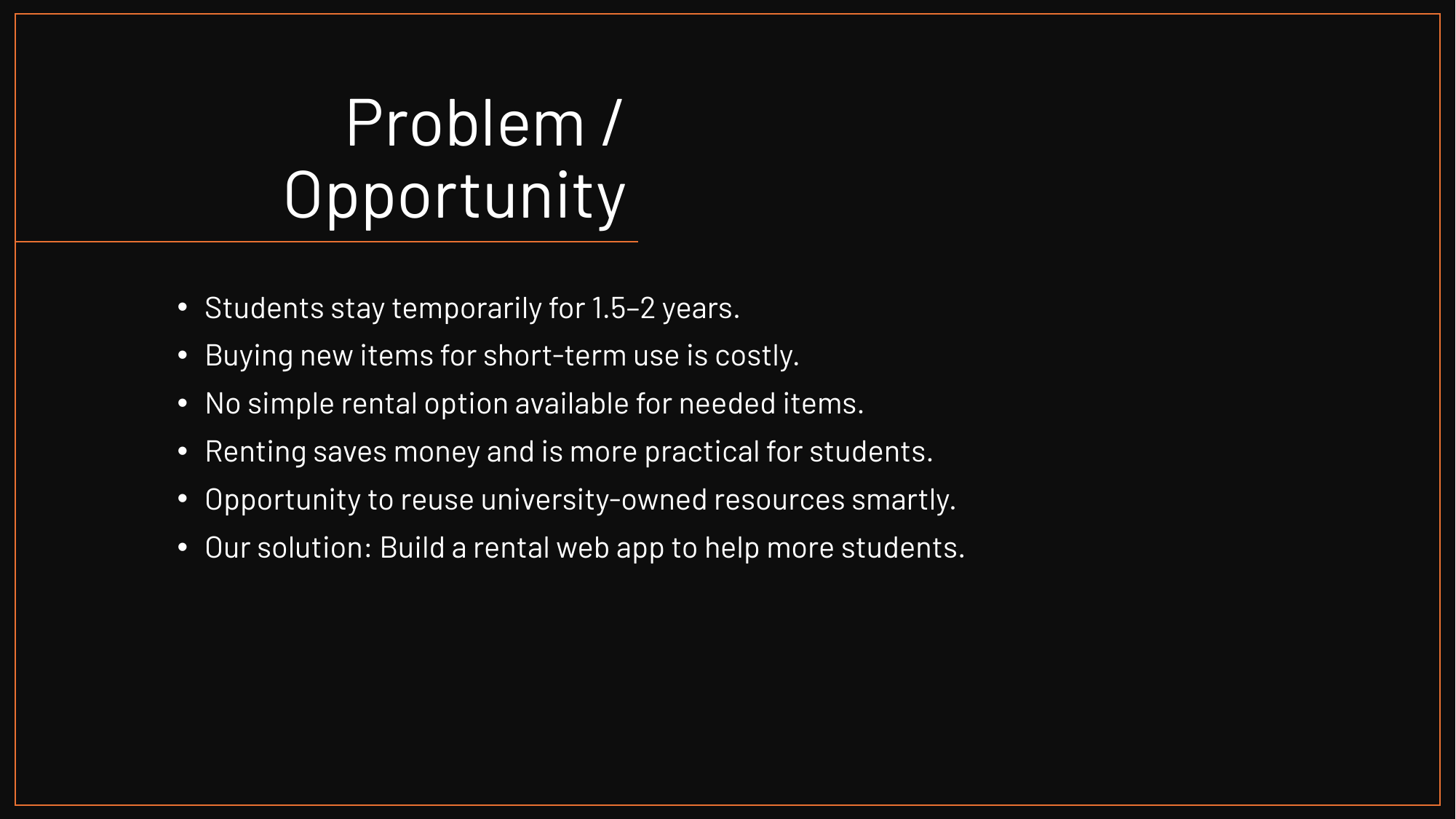

# Problem / Opportunity
Students stay temporarily for 1.5–2 years.
Buying new items for short-term use is costly.
No simple rental option available for needed items.
Renting saves money and is more practical for students.
Opportunity to reuse university-owned resources smartly.
Our solution: Build a rental web app to help more students.